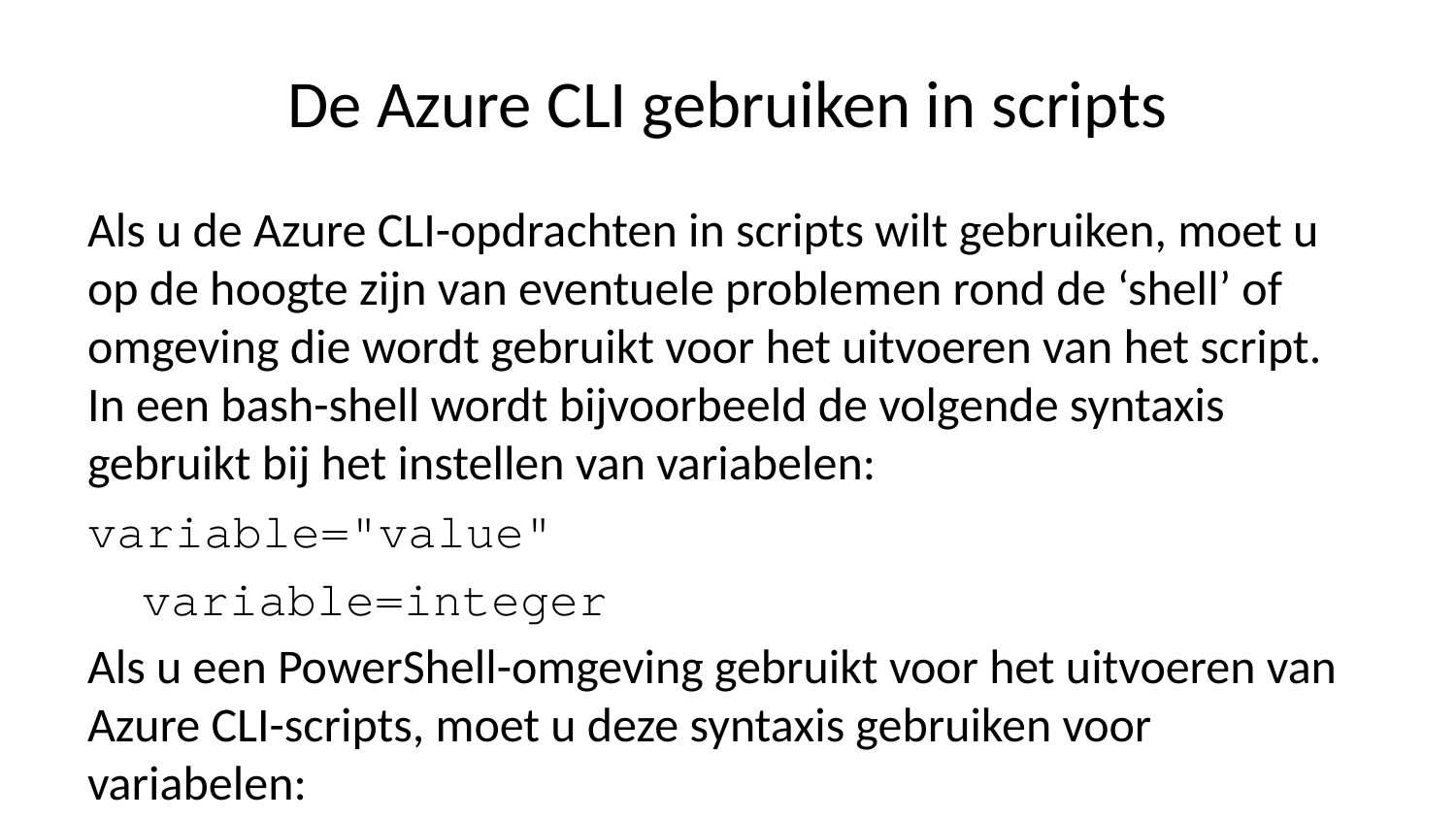

# De Azure CLI gebruiken in scripts
Als u de Azure CLI-opdrachten in scripts wilt gebruiken, moet u op de hoogte zijn van eventuele problemen rond de ‘shell’ of omgeving die wordt gebruikt voor het uitvoeren van het script. In een bash-shell wordt bijvoorbeeld de volgende syntaxis gebruikt bij het instellen van variabelen:
variable="value"
variable=integer
Als u een PowerShell-omgeving gebruikt voor het uitvoeren van Azure CLI-scripts, moet u deze syntaxis gebruiken voor variabelen:
$variable="value"
$variable=integer
De Azure CLI moet worden geïnstalleerd voordat deze kan worden gebruikt om Azure-resources vanaf een lokale computer te beheren. De installatiestappen variëren voor Windows, Linux en macOS, maar eenmaal geïnstalleerd, zijn de opdrachten gebruikelijk op verschillende platforms.